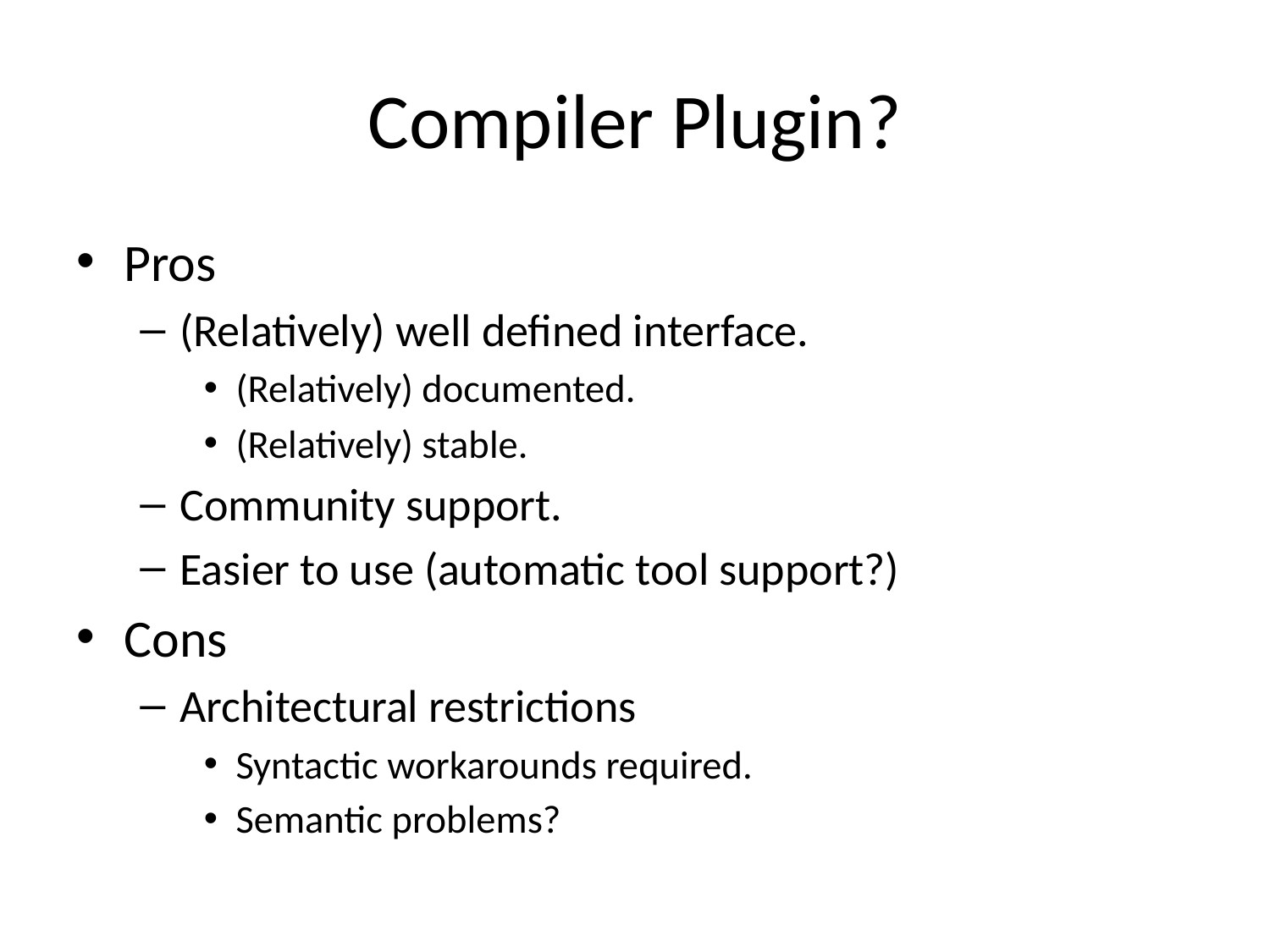

# Compiler Plugin?
Pros
(Relatively) well defined interface.
(Relatively) documented.
(Relatively) stable.
Community support.
Easier to use (automatic tool support?)
Cons
Architectural restrictions
Syntactic workarounds required.
Semantic problems?